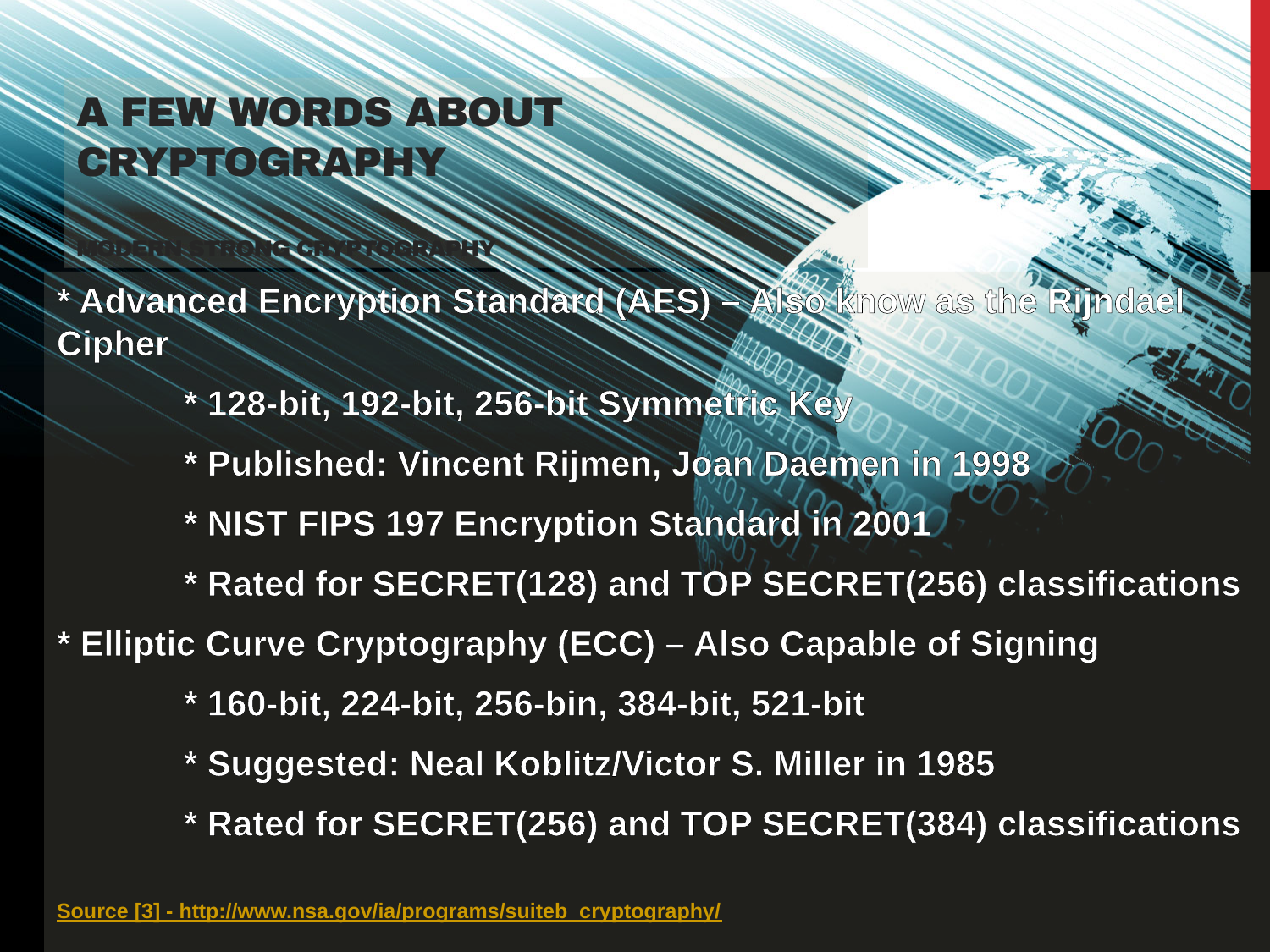

# A few Words about Cryptography Modern Strong Cryptography
* Advanced Encryption Standard (AES) – Also know as the Rijndael Cipher
	* 128-bit, 192-bit, 256-bit Symmetric Key
	* Published: Vincent Rijmen, Joan Daemen in 1998
	* NIST FIPS 197 Encryption Standard in 2001
	* Rated for SECRET(128) and TOP SECRET(256) classifications
* Elliptic Curve Cryptography (ECC) – Also Capable of Signing
	* 160-bit, 224-bit, 256-bin, 384-bit, 521-bit
	* Suggested: Neal Koblitz/Victor S. Miller in 1985
	* Rated for SECRET(256) and TOP SECRET(384) classifications

Source [3] - http://www.nsa.gov/ia/programs/suiteb_cryptography/